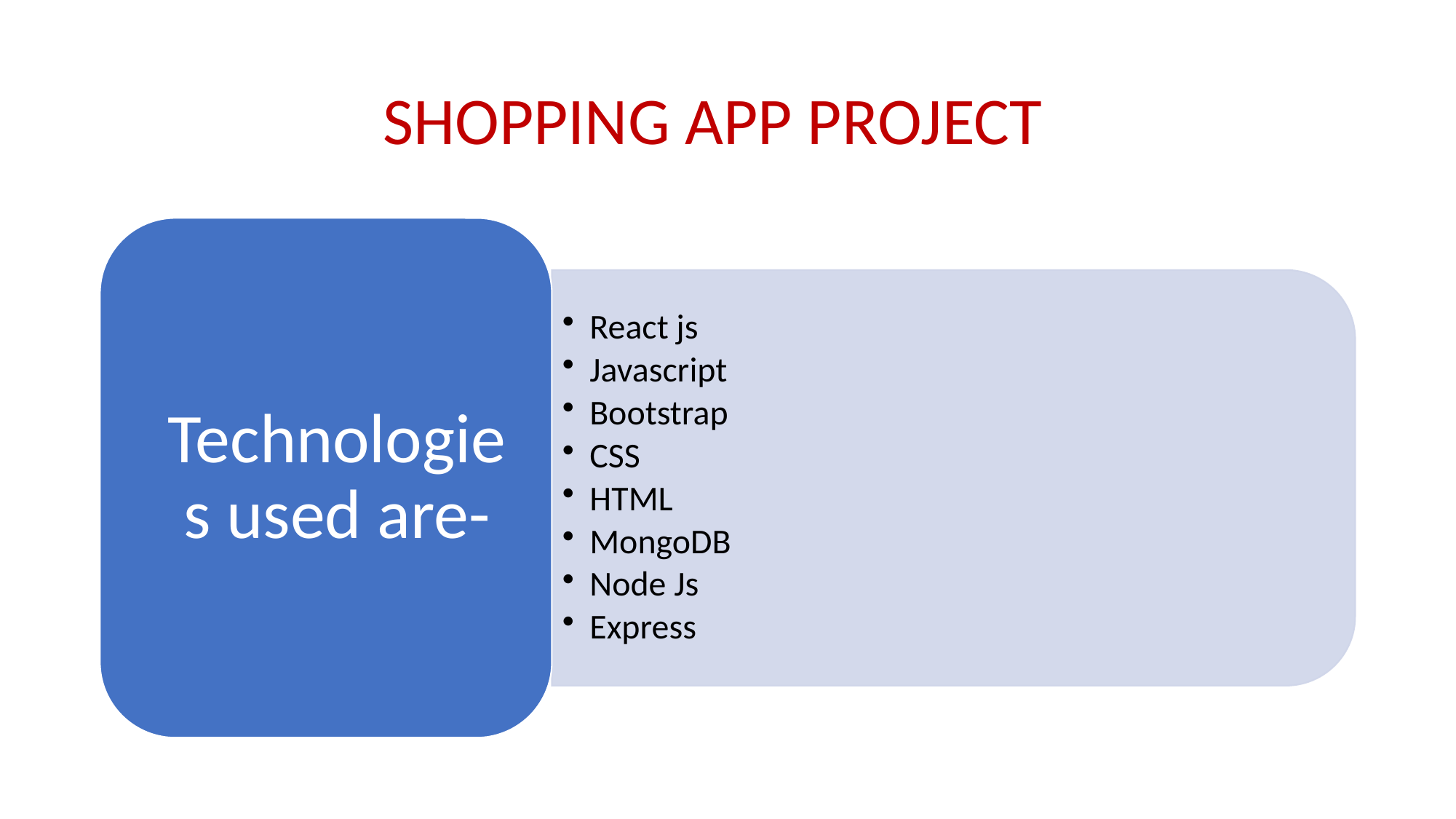

# SHOPPING APP PROJECT
React js
Javascript
Bootstrap
CSS
HTML
MongoDB
Node Js
Express
Technologies used are-